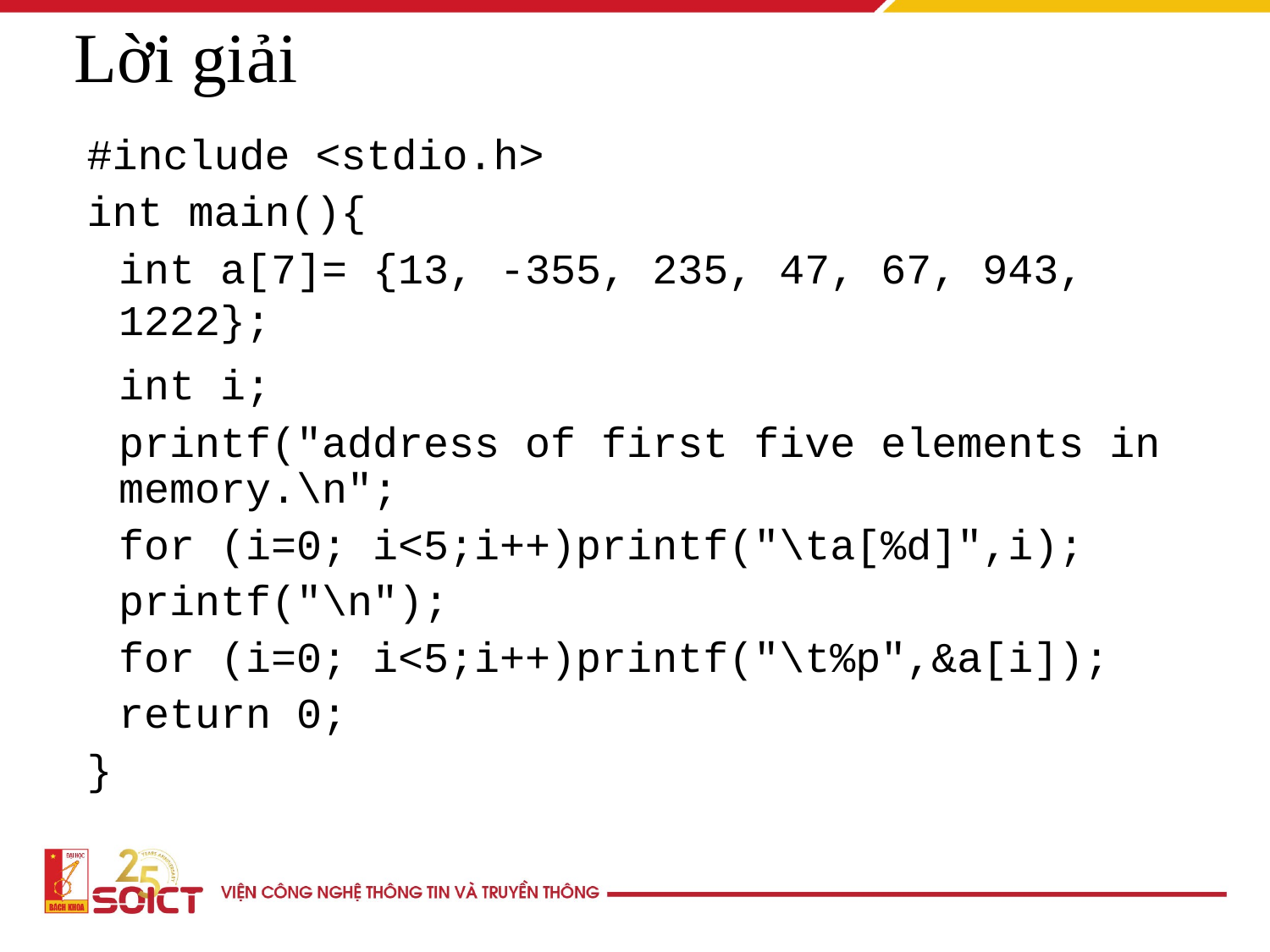

Lời giải
#include <stdio.h>
int main(){
	int a[7]= {13, -355, 235, 47, 67, 943, 1222};
	int i;
	printf("address of first five elements in memory.\n";
	for (i=0; i<5;i++)printf("\ta[%d]",i);
	printf("\n");
	for (i=0; i<5;i++)printf("\t%p",&a[i]);
	return 0;
}